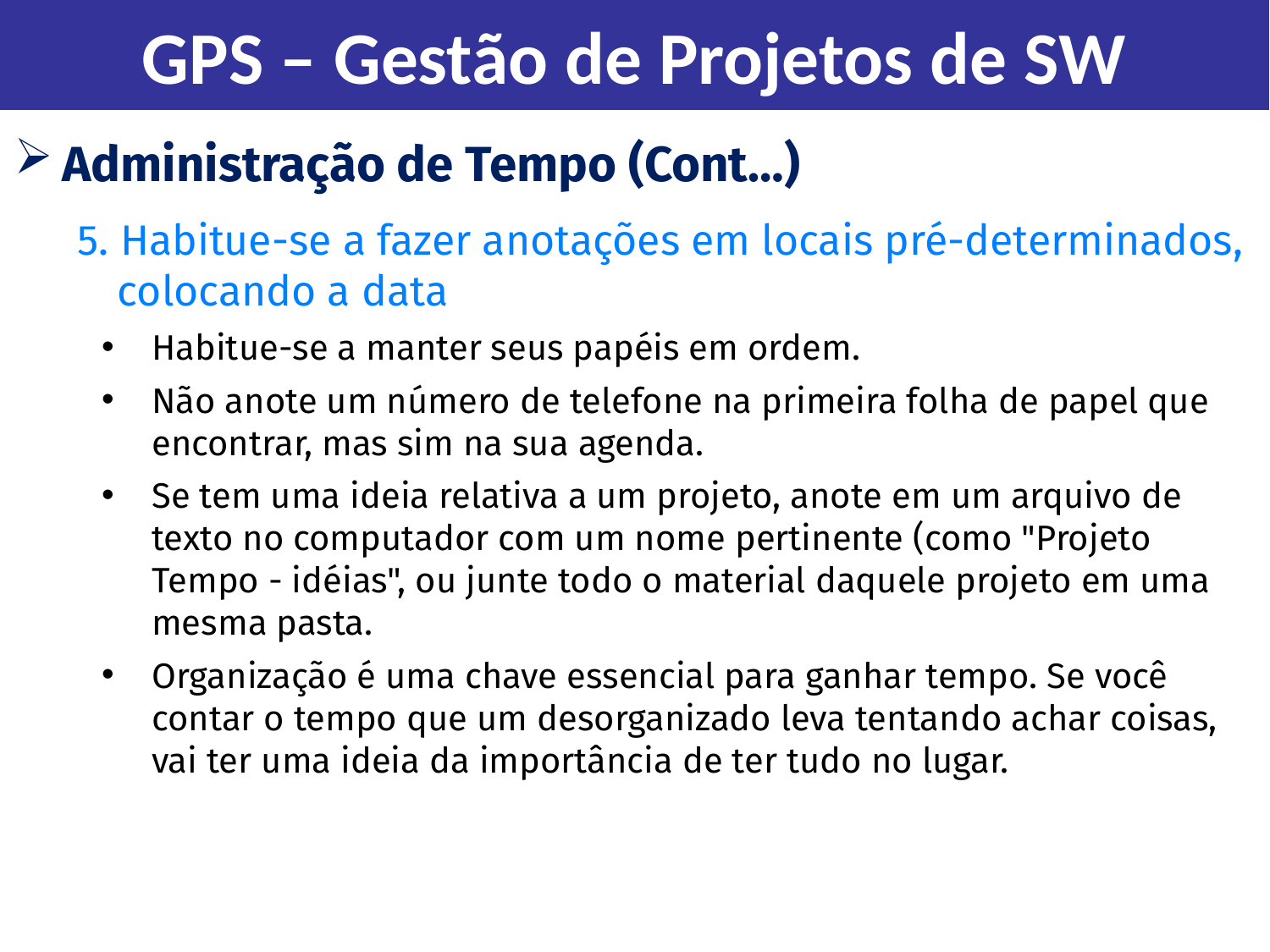

GPS – Gestão de Projetos de SW
Administração de Tempo (Cont…)
5. Habitue-se a fazer anotações em locais pré-determinados, colocando a data
Habitue-se a manter seus papéis em ordem.
Não anote um número de telefone na primeira folha de papel que encontrar, mas sim na sua agenda.
Se tem uma ideia relativa a um projeto, anote em um arquivo de texto no computador com um nome pertinente (como "Projeto Tempo - idéias", ou junte todo o material daquele projeto em uma mesma pasta.
Organização é uma chave essencial para ganhar tempo. Se você contar o tempo que um desorganizado leva tentando achar coisas, vai ter uma ideia da importância de ter tudo no lugar.